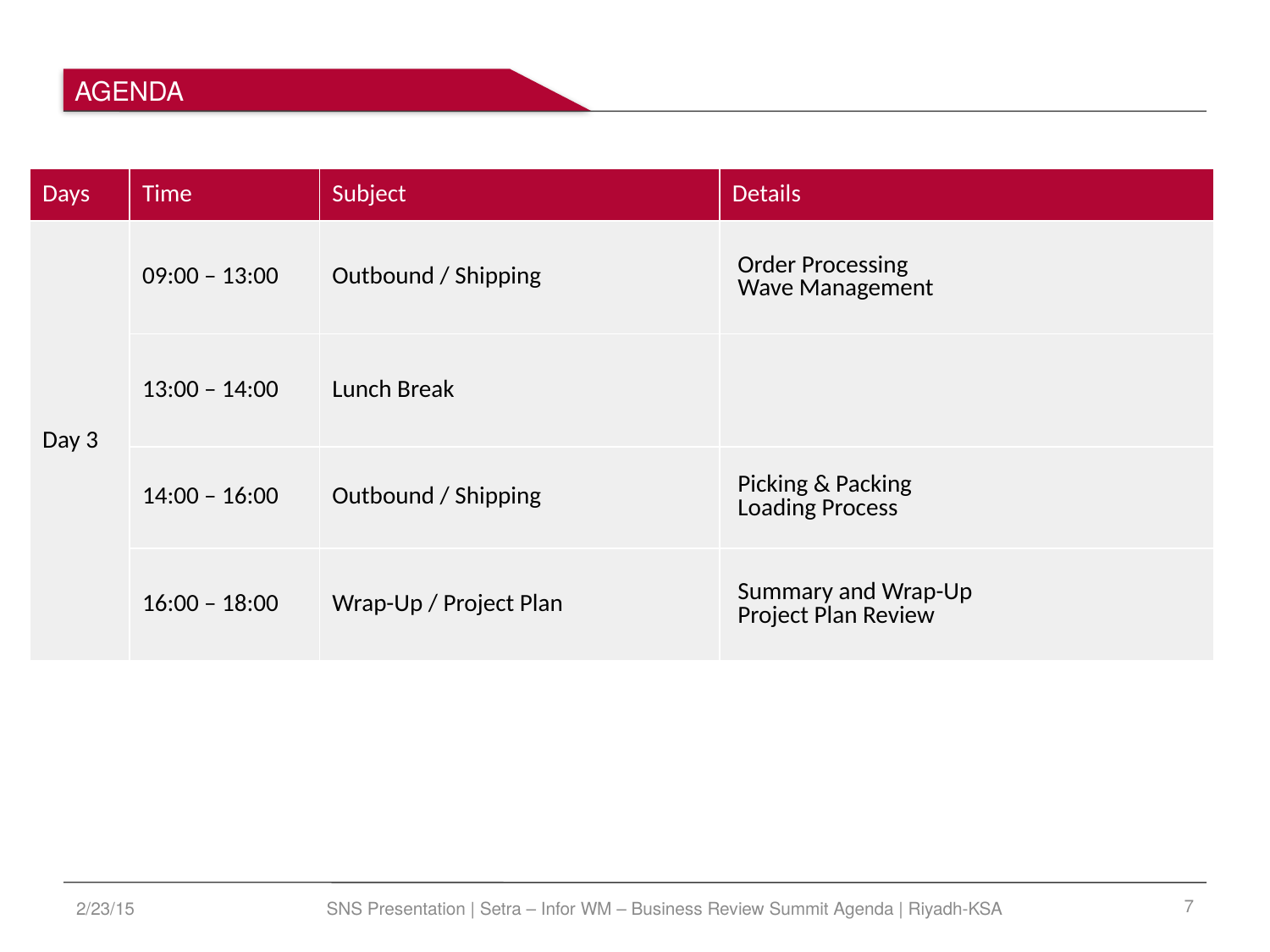

AGENDA
| Days | Time | Subject | Details |
| --- | --- | --- | --- |
| Day 3 | 09:00 – 13:00 | Outbound / Shipping | Order Processing Wave Management |
|  | 13:00 – 14:00 | Lunch Break |  |
|  | 14:00 – 16:00 | Outbound / Shipping | Picking & Packing Loading Process |
|  | 16:00 – 18:00 | Wrap-Up / Project Plan | Summary and Wrap-Up Project Plan Review |
2/23/15
SNS Presentation | Setra – Infor WM – Business Review Summit Agenda | Riyadh-KSA
7